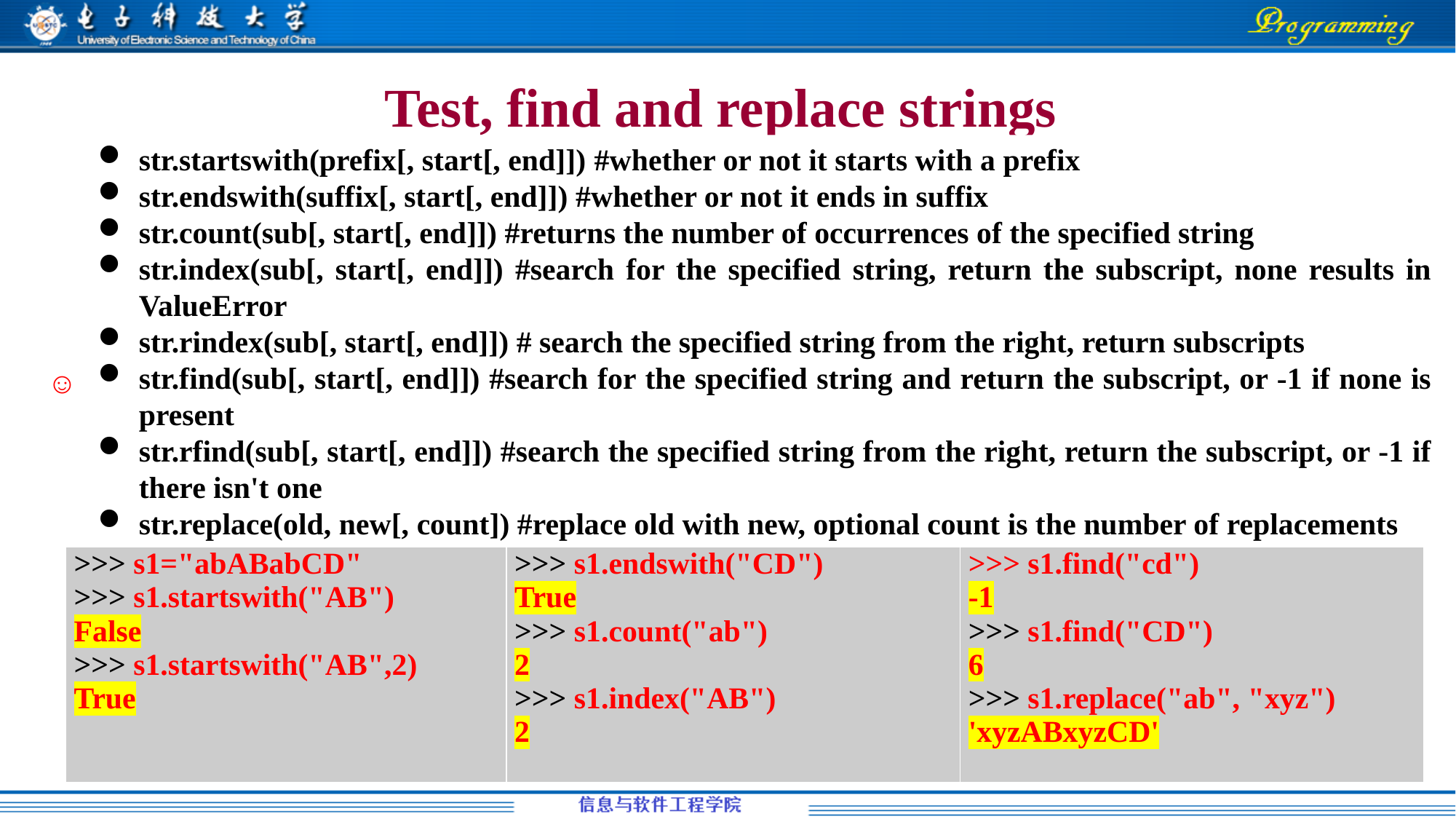

# Test, find and replace strings
str.startswith(prefix[, start[, end]]) #whether or not it starts with a prefix
str.endswith(suffix[, start[, end]]) #whether or not it ends in suffix
str.count(sub[, start[, end]]) #returns the number of occurrences of the specified string
str.index(sub[, start[, end]]) #search for the specified string, return the subscript, none results in ValueError
str.rindex(sub[, start[, end]]) # search the specified string from the right, return subscripts
str.find(sub[, start[, end]]) #search for the specified string and return the subscript, or -1 if none is present
str.rfind(sub[, start[, end]]) #search the specified string from the right, return the subscript, or -1 if there isn't one
str.replace(old, new[, count]) #replace old with new, optional count is the number of replacements

Example] String Test, Find and Replace Example
| >>> s1="abABabCD" >>> s1.startswith("AB") False >>> s1.startswith("AB",2) True | >>> s1.endswith("CD") True >>> s1.count("ab") 2 >>> s1.index("AB") 2 | >>> s1.find("cd") -1 >>> s1.find("CD") 6 >>> s1.replace("ab", "xyz") 'xyzABxyzCD' |
| --- | --- | --- |